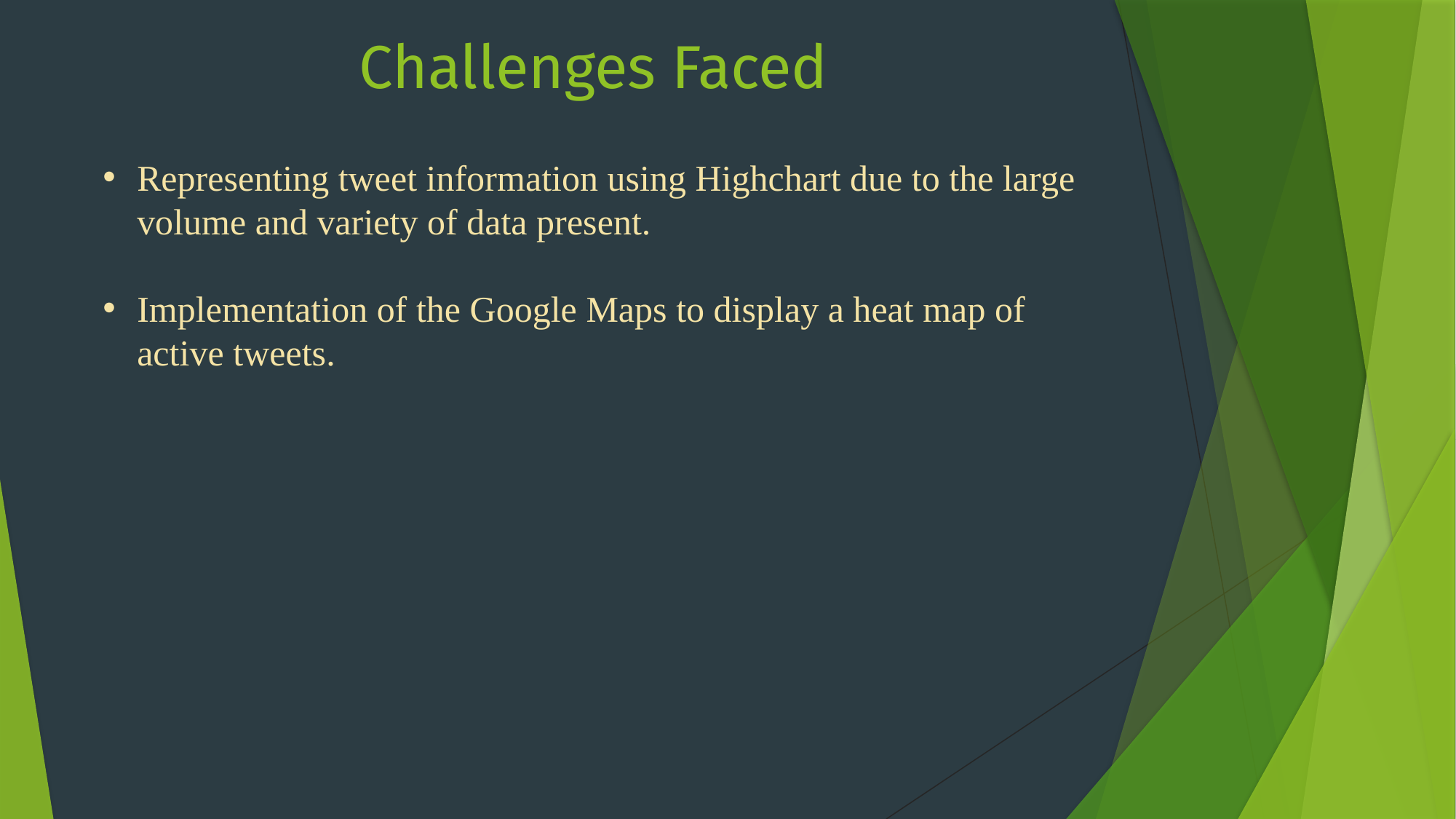

# Challenges Faced
Representing tweet information using Highchart due to the large volume and variety of data present.

Implementation of the Google Maps to display a heat map of active tweets.